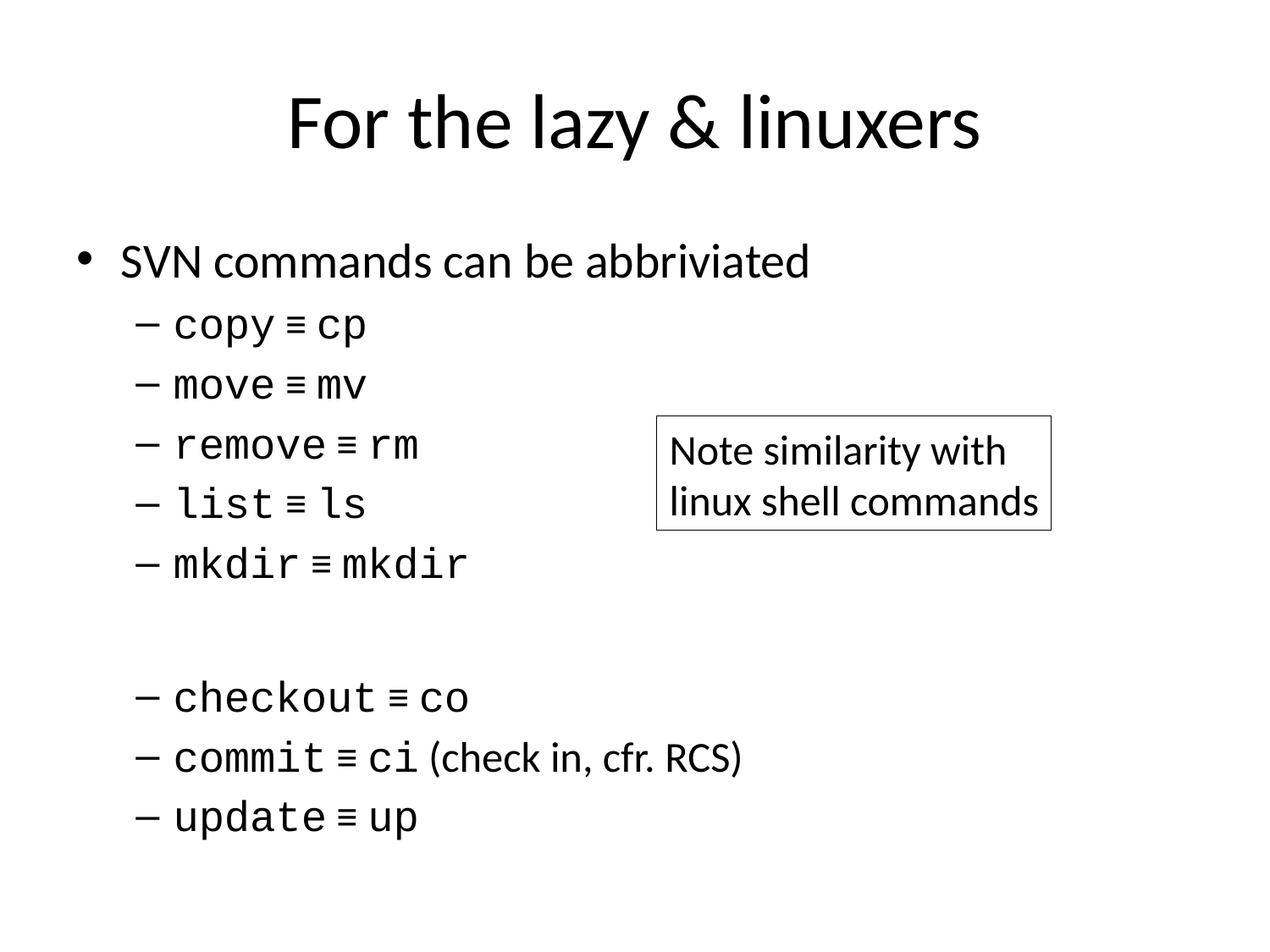

# For the lazy & linuxers
SVN commands can be abbriviated
copy ≡ cp
move ≡ mv
remove ≡ rm
list ≡ ls
mkdir ≡ mkdir

checkout ≡ co
commit ≡ ci (check in, cfr. RCS)
update ≡ up
Note similarity with
linux shell commands